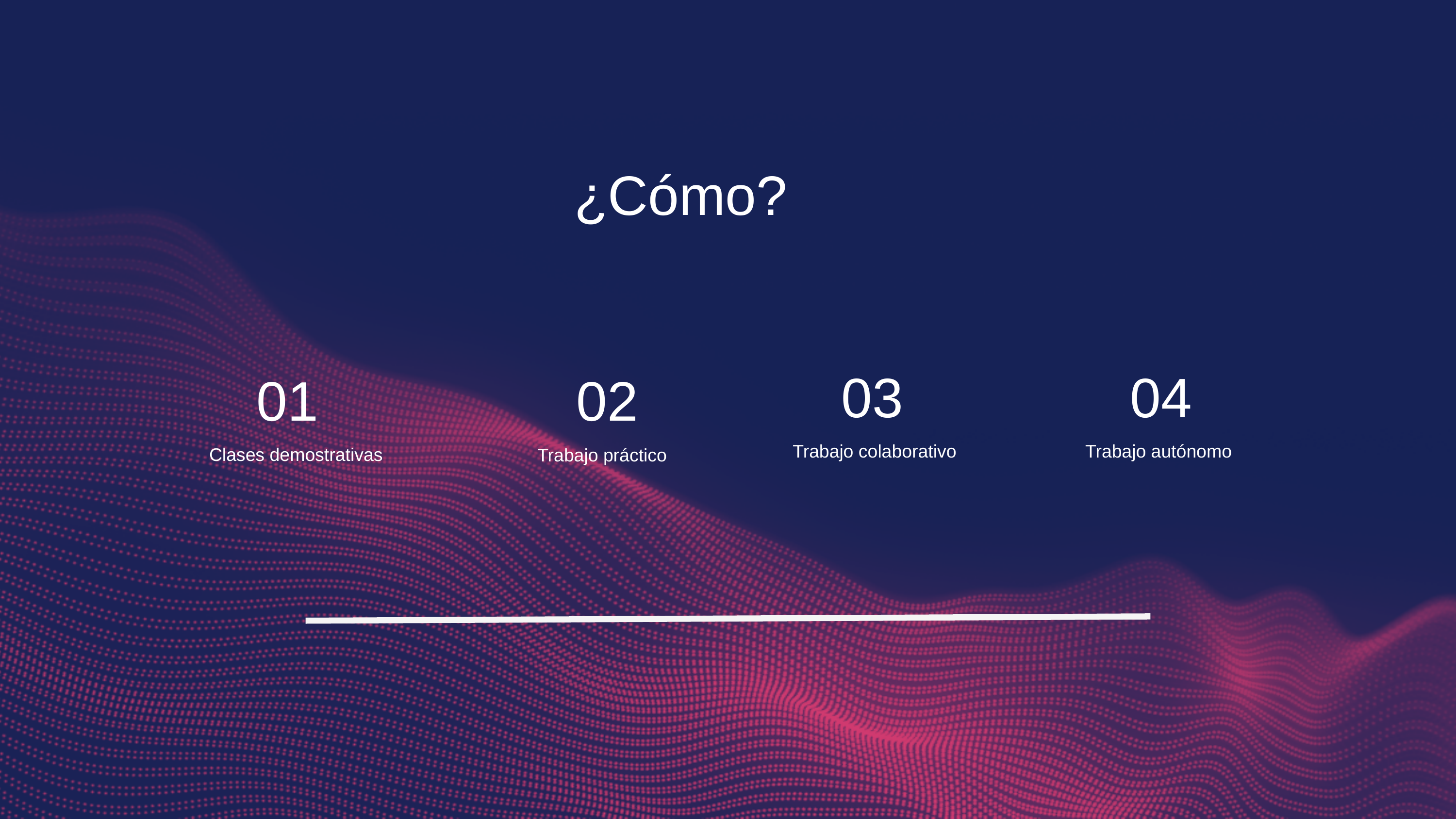

¿Cómo?
04
03
01
02
Trabajo autónomo
Trabajo colaborativo
Clases demostrativas
Trabajo práctico